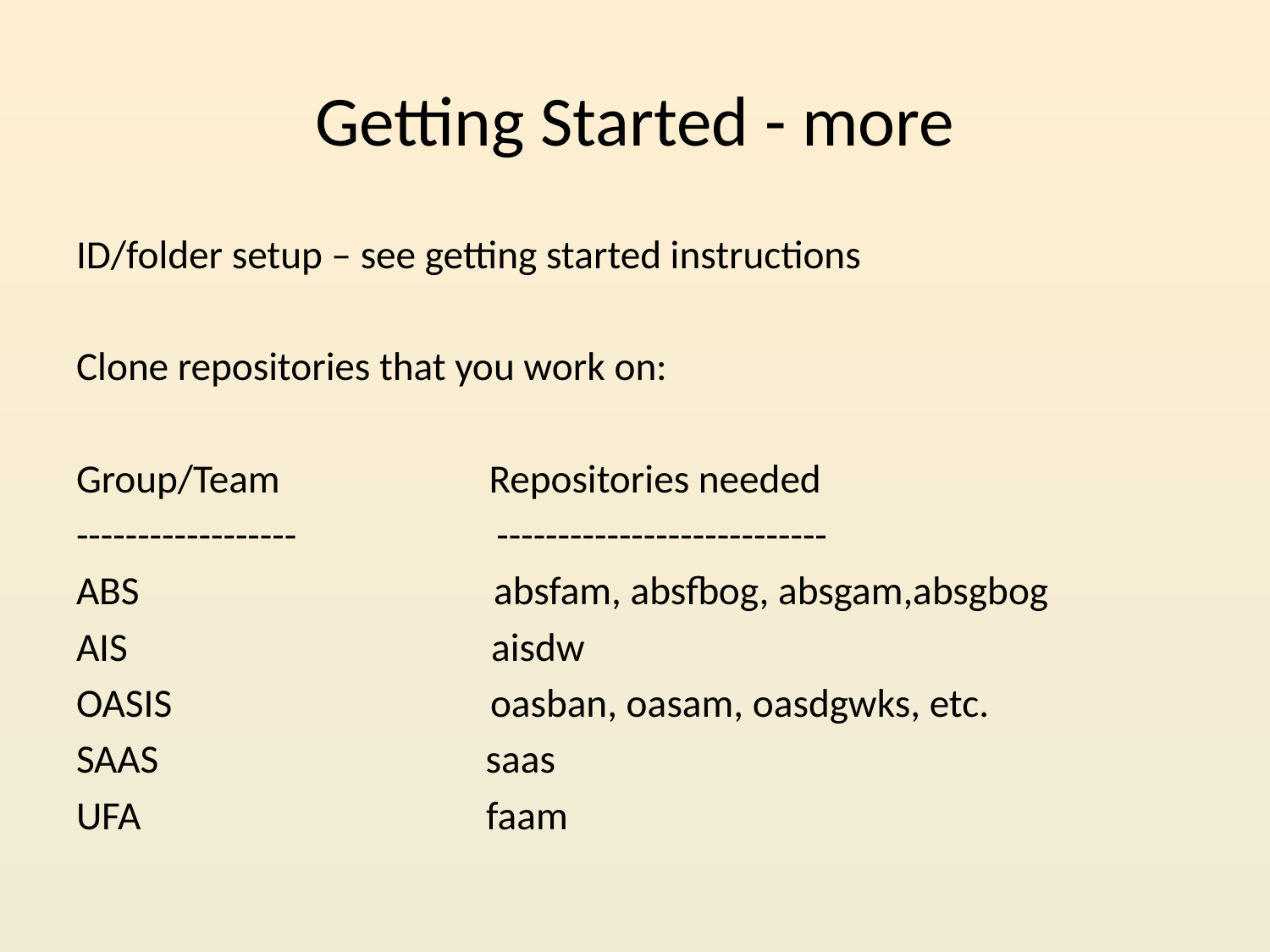

# Getting Started - more
ID/folder setup – see getting started instructions

Clone repositories that you work on:

Group/Team                       Repositories needed
------------------                      ---------------------------
ABS                                       absfam, absfbog, absgam,absgbog
AIS                                        aisdw
OASIS                                   oasban, oasam, oasdgwks, etc.
SAAS                                    saas
UFA                                      faam